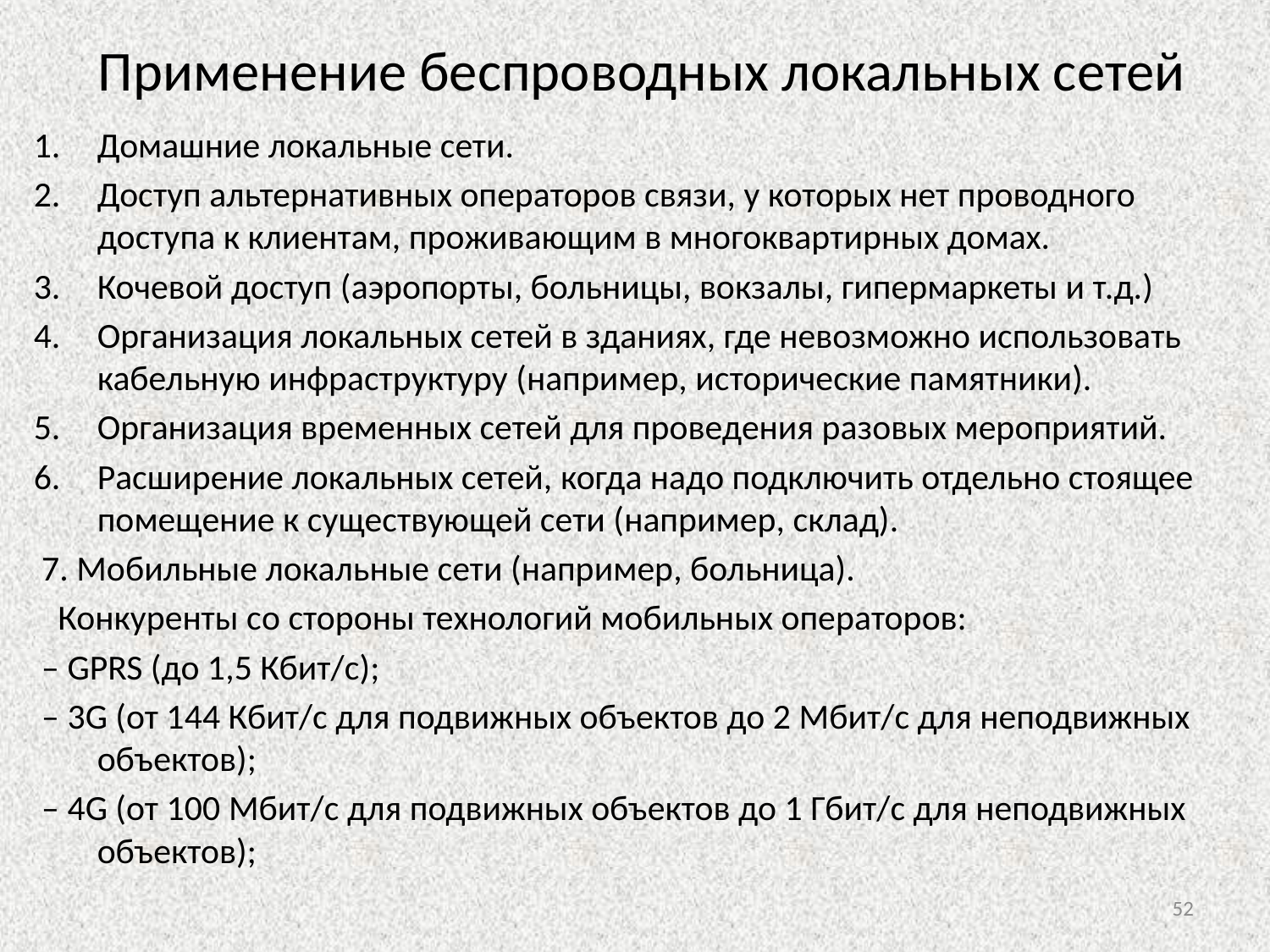

# Применение беспроводных локальных сетей
Домашние локальные сети.
Доступ альтернативных операторов связи, у которых нет проводного доступа к клиентам, проживающим в многоквартирных домах.
Кочевой доступ (аэропорты, больницы, вокзалы, гипермаркеты и т.д.)
Организация локальных сетей в зданиях, где невозможно использовать кабельную инфраструктуру (например, исторические памятники).
Организация временных сетей для проведения разовых мероприятий.
Расширение локальных сетей, когда надо подключить отдельно стоящее помещение к существующей сети (например, склад).
 7. Мобильные локальные сети (например, больница).
   Конкуренты со стороны технологий мобильных операторов:
 – GPRS (до 1,5 Кбит/с);
 – 3G (от 144 Кбит/с для подвижных объектов до 2 Мбит/с для неподвижных объектов);
 – 4G (от 100 Мбит/с для подвижных объектов до 1 Гбит/с для неподвижных объектов);

52